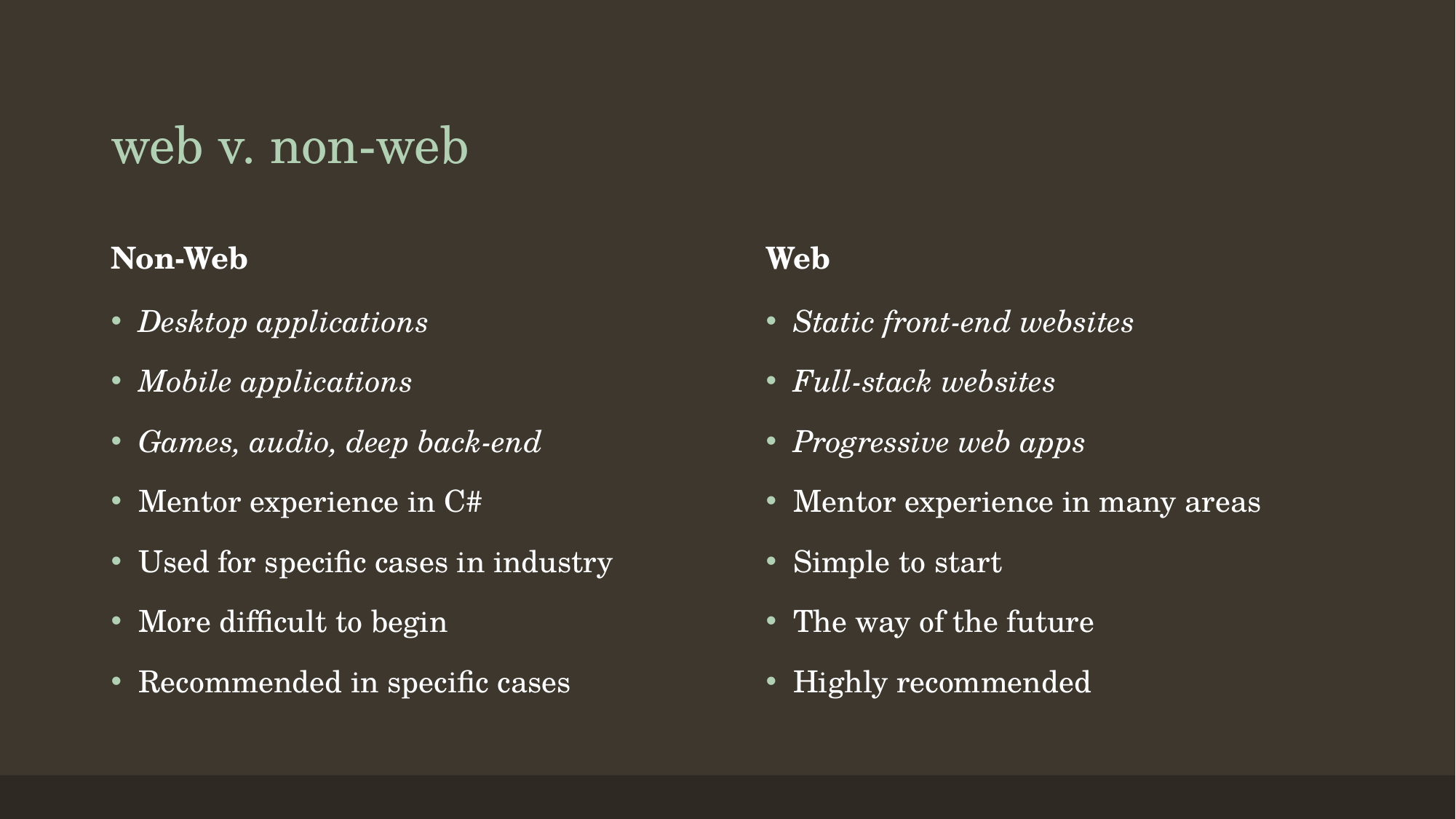

# web v. non-web
Non-Web
Web
Desktop applications
Mobile applications
Games, audio, deep back-end
Mentor experience in C#
Used for specific cases in industry
More difficult to begin
Recommended in specific cases
Static front-end websites
Full-stack websites
Progressive web apps
Mentor experience in many areas
Simple to start
The way of the future
Highly recommended